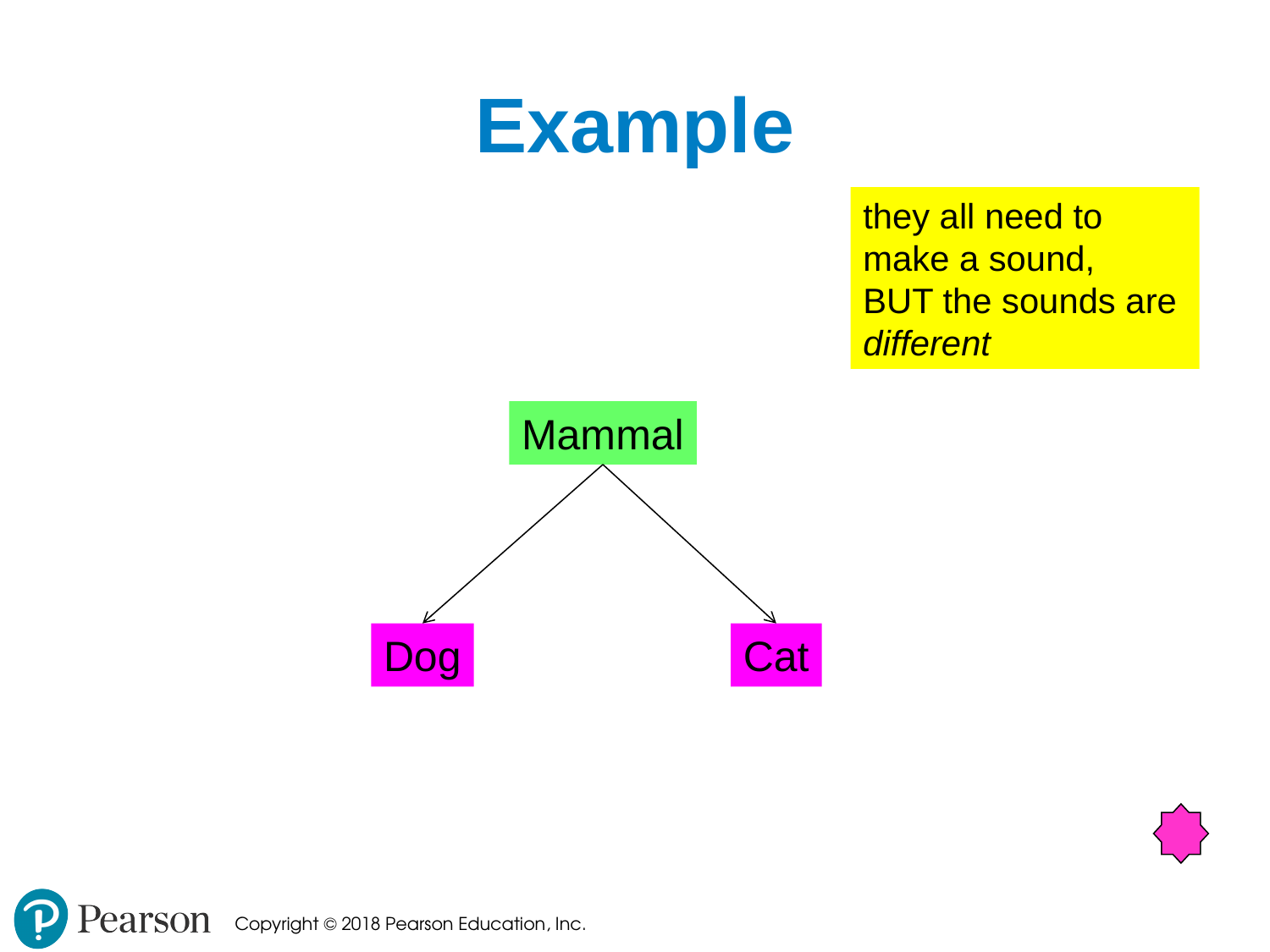

# Example
they all need to
make a sound,
BUT the sounds are
different
Mammal
Dog
Cat